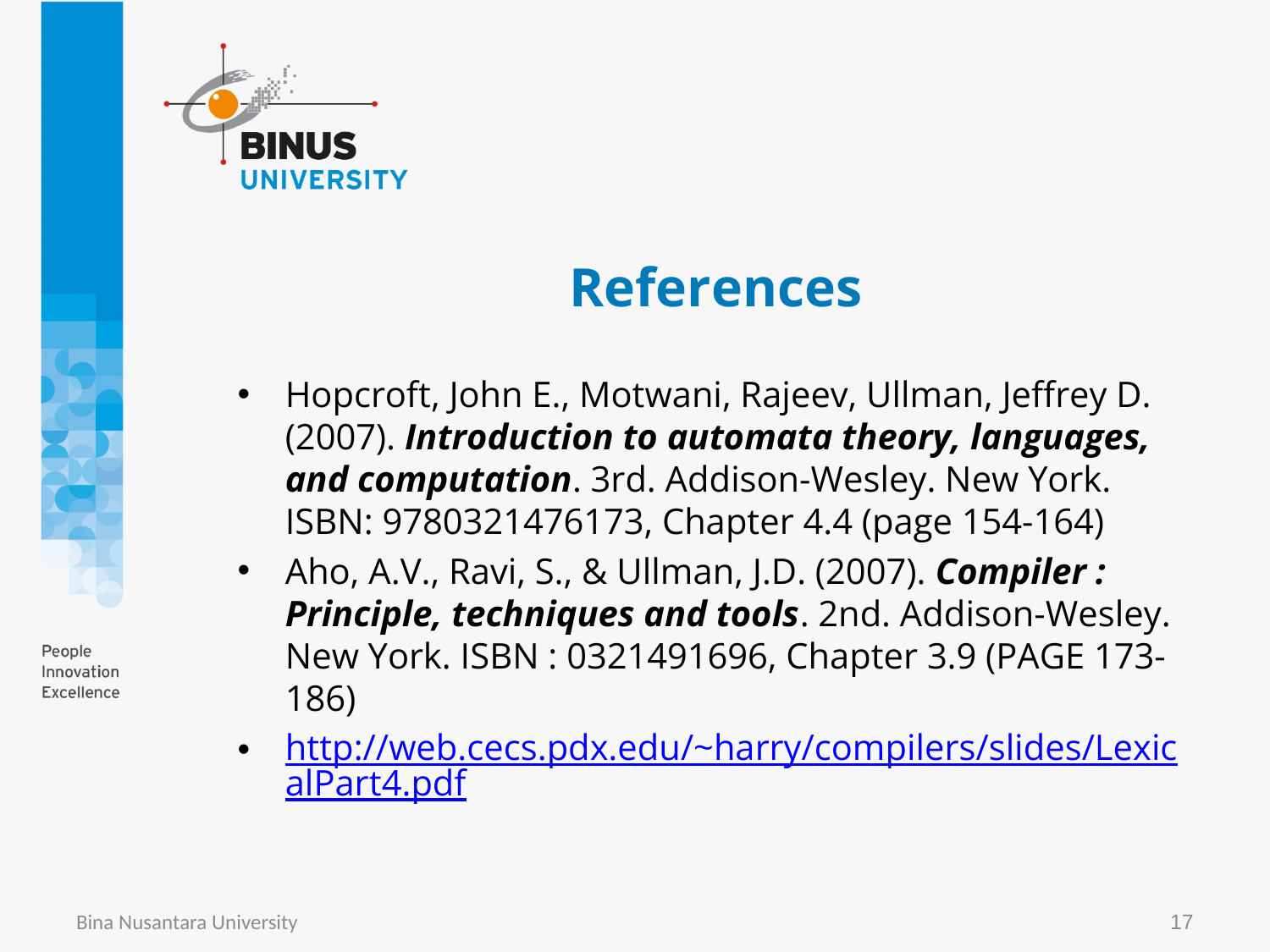

# References
Hopcroft, John E., Motwani, Rajeev, Ullman, Jeffrey D. (2007). Introduction to automata theory, languages, and computation. 3rd. Addison-Wesley. New York. ISBN: 9780321476173, Chapter 4.4 (page 154-164)
Aho, A.V., Ravi, S., & Ullman, J.D. (2007). Compiler : Principle, techniques and tools. 2nd. Addison-Wesley. New York. ISBN : 0321491696, Chapter 3.9 (PAGE 173-186)
http://web.cecs.pdx.edu/~harry/compilers/slides/LexicalPart4.pdf
Bina Nusantara University
17